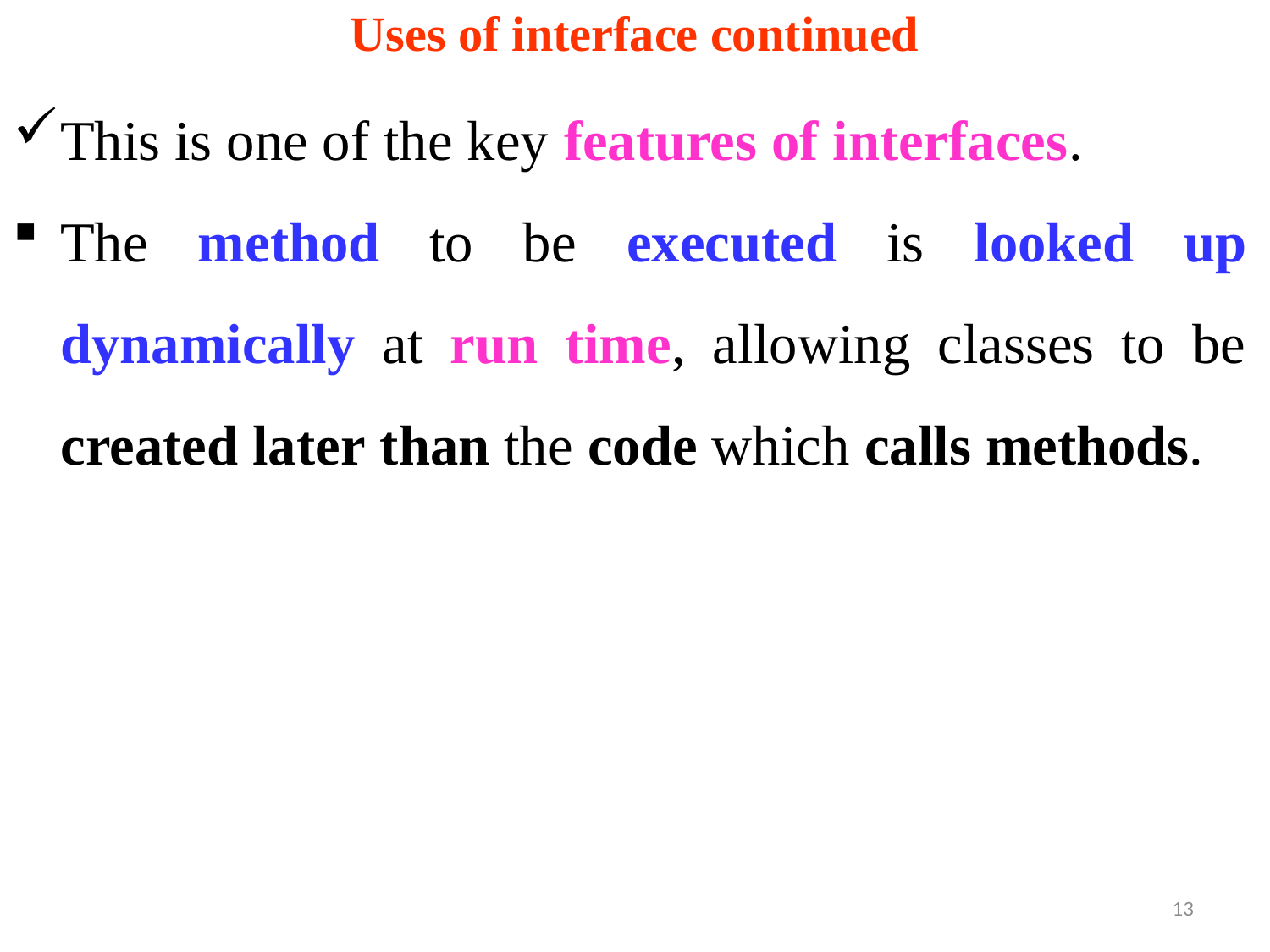

# Uses of interface continued
This is one of the key features of interfaces.
The method to be executed is looked up dynamically at run time, allowing classes to be created later than the code which calls methods.
13